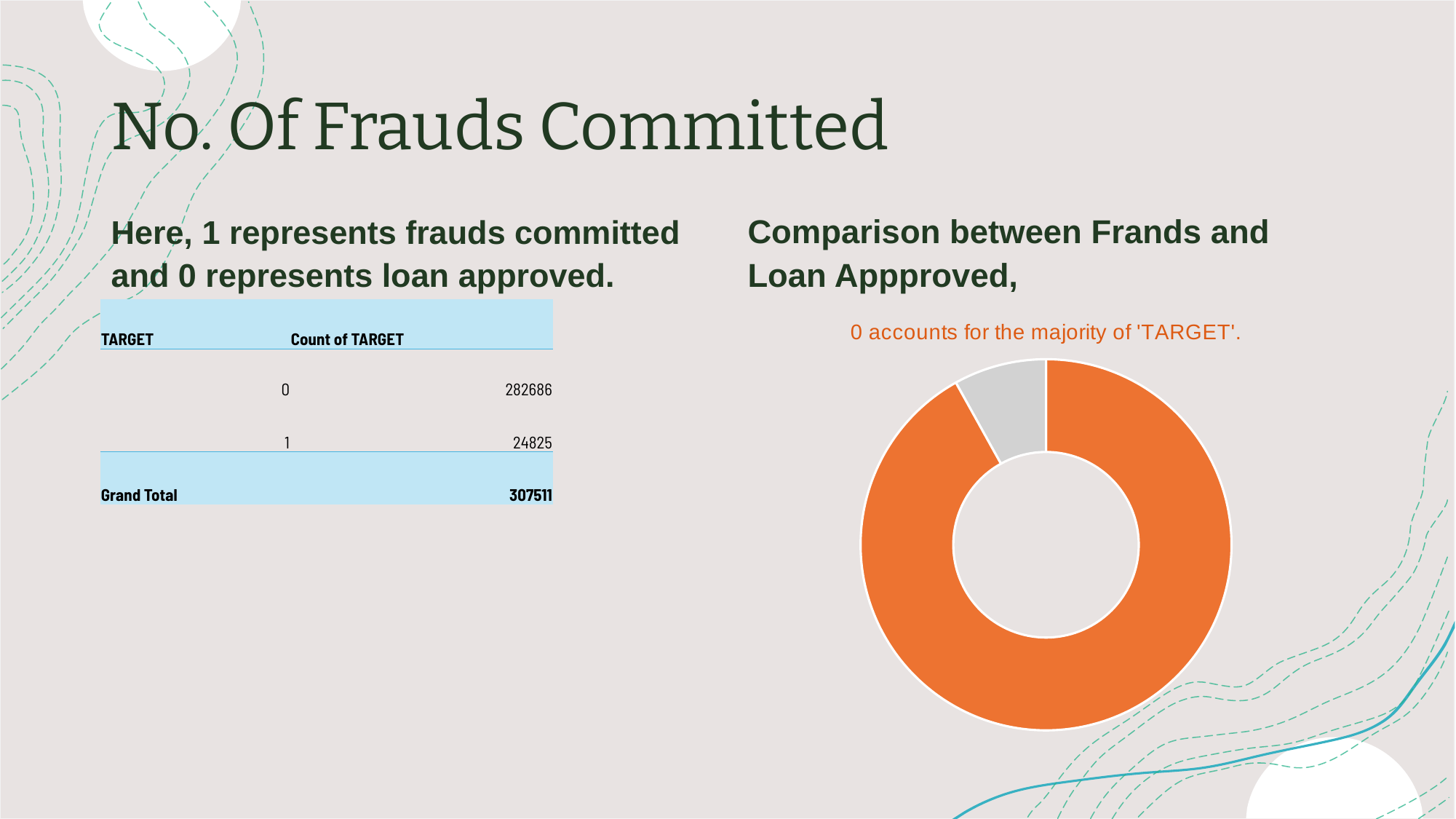

# No. Of Frauds Committed
Here, 1 represents frauds committed and 0 represents loan approved.
Comparison between Frands and Loan Appproved,
| TARGET | Count of TARGET |
| --- | --- |
| 0 | 282686 |
| 1 | 24825 |
| Grand Total | 307511 |

### Chart: 0 accounts for the majority of 'TARGET'.

| Category |  |
|---|---|
| 0 | 282686.0 |
| 1 | 24825.0 |